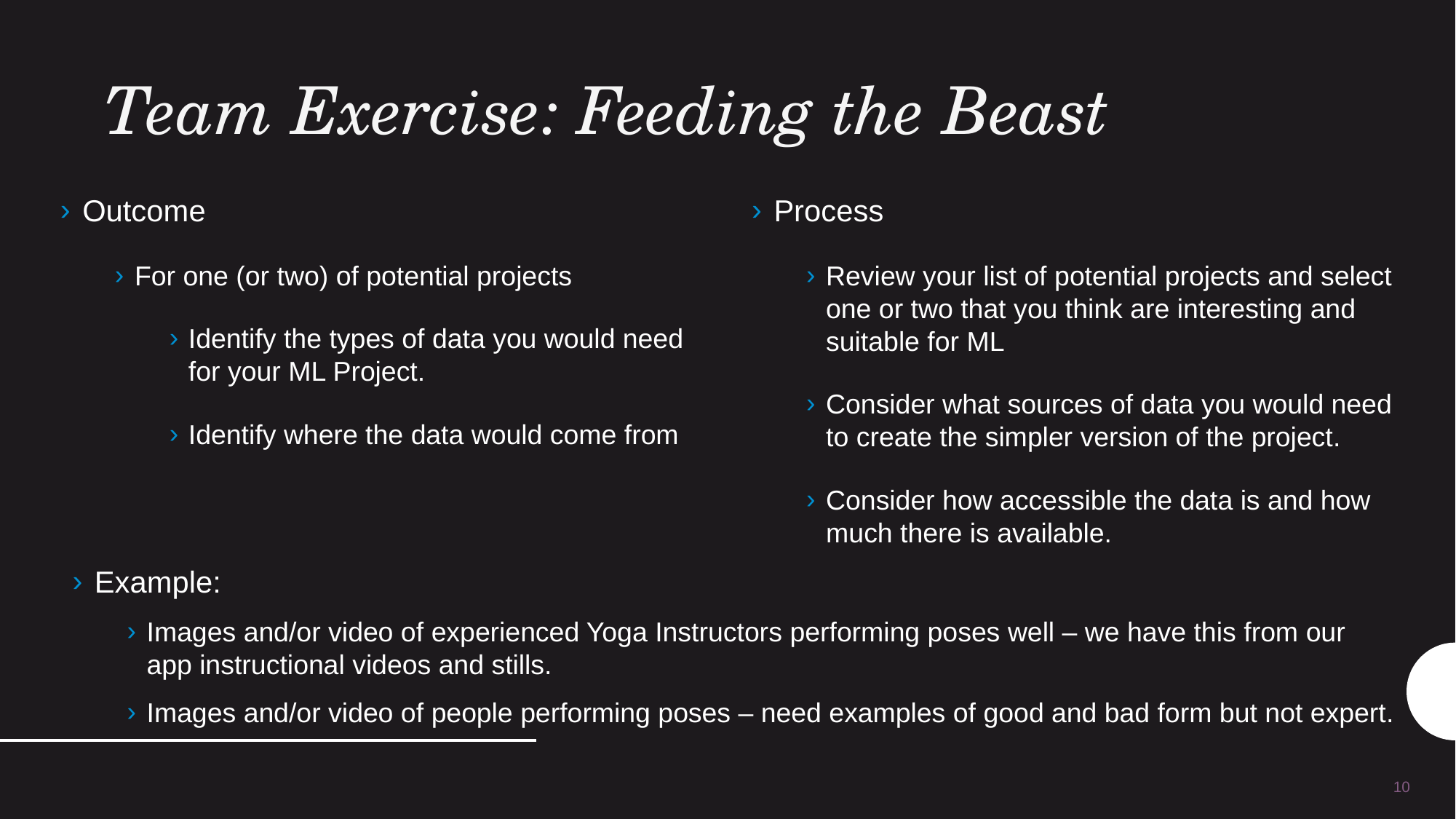

# Team Exercise: Feeding the Beast
Outcome
For one (or two) of potential projects
Identify the types of data you would need for your ML Project.
Identify where the data would come from

Process
Review your list of potential projects and select one or two that you think are interesting and suitable for ML
Consider what sources of data you would need to create the simpler version of the project.
Consider how accessible the data is and how much there is available.

Example:
Images and/or video of experienced Yoga Instructors performing poses well – we have this from our app instructional videos and stills.
Images and/or video of people performing poses – need examples of good and bad form but not expert.